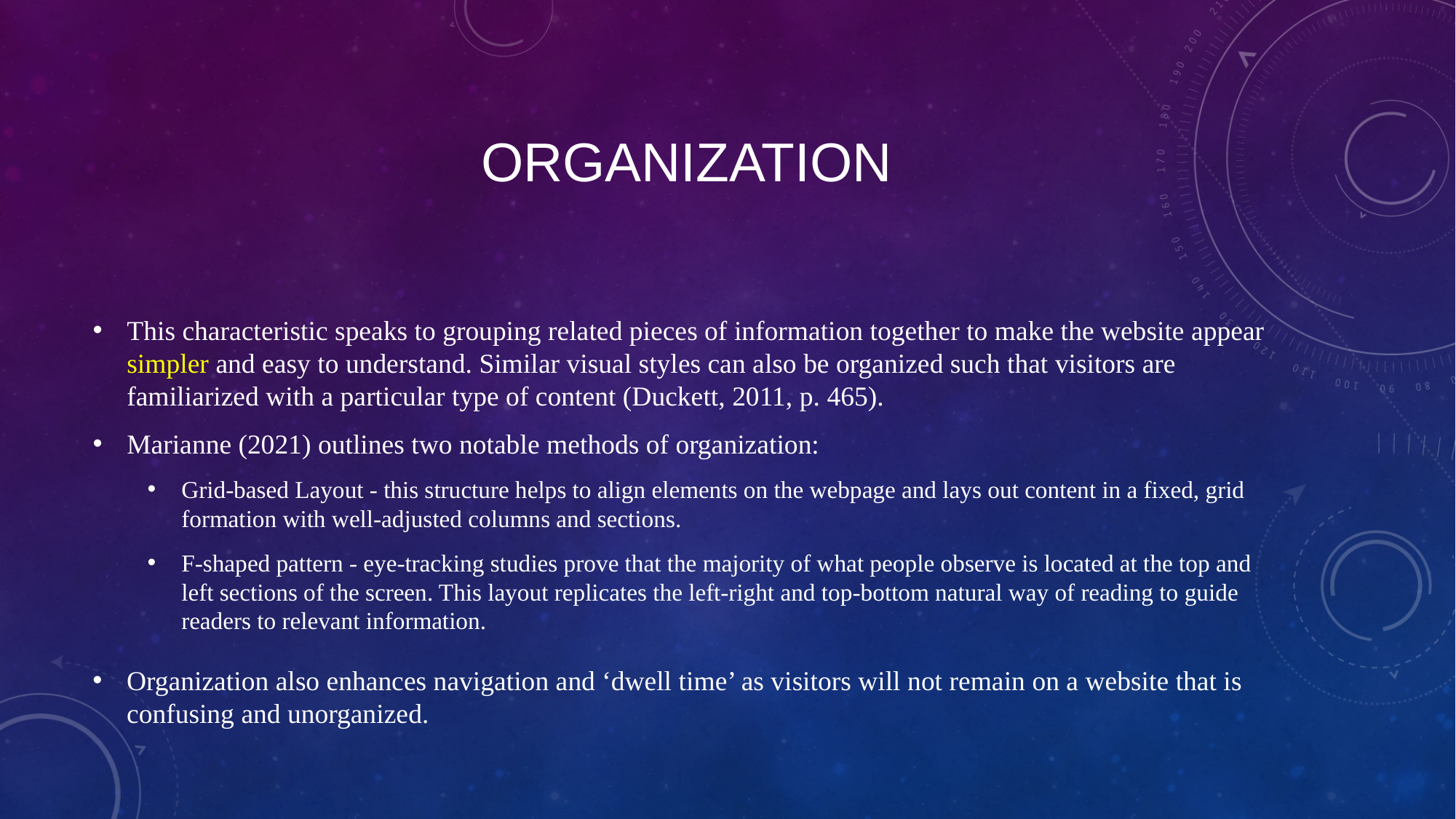

# Organization
This characteristic speaks to grouping related pieces of information together to make the website appear simpler and easy to understand. Similar visual styles can also be organized such that visitors are familiarized with a particular type of content (Duckett, 2011, p. 465).
Marianne (2021) outlines two notable methods of organization:
Grid-based Layout - this structure helps to align elements on the webpage and lays out content in a fixed, grid formation with well-adjusted columns and sections.
F-shaped pattern - eye-tracking studies prove that the majority of what people observe is located at the top and left sections of the screen. This layout replicates the left-right and top-bottom natural way of reading to guide readers to relevant information.
Organization also enhances navigation and ‘dwell time’ as visitors will not remain on a website that is confusing and unorganized.